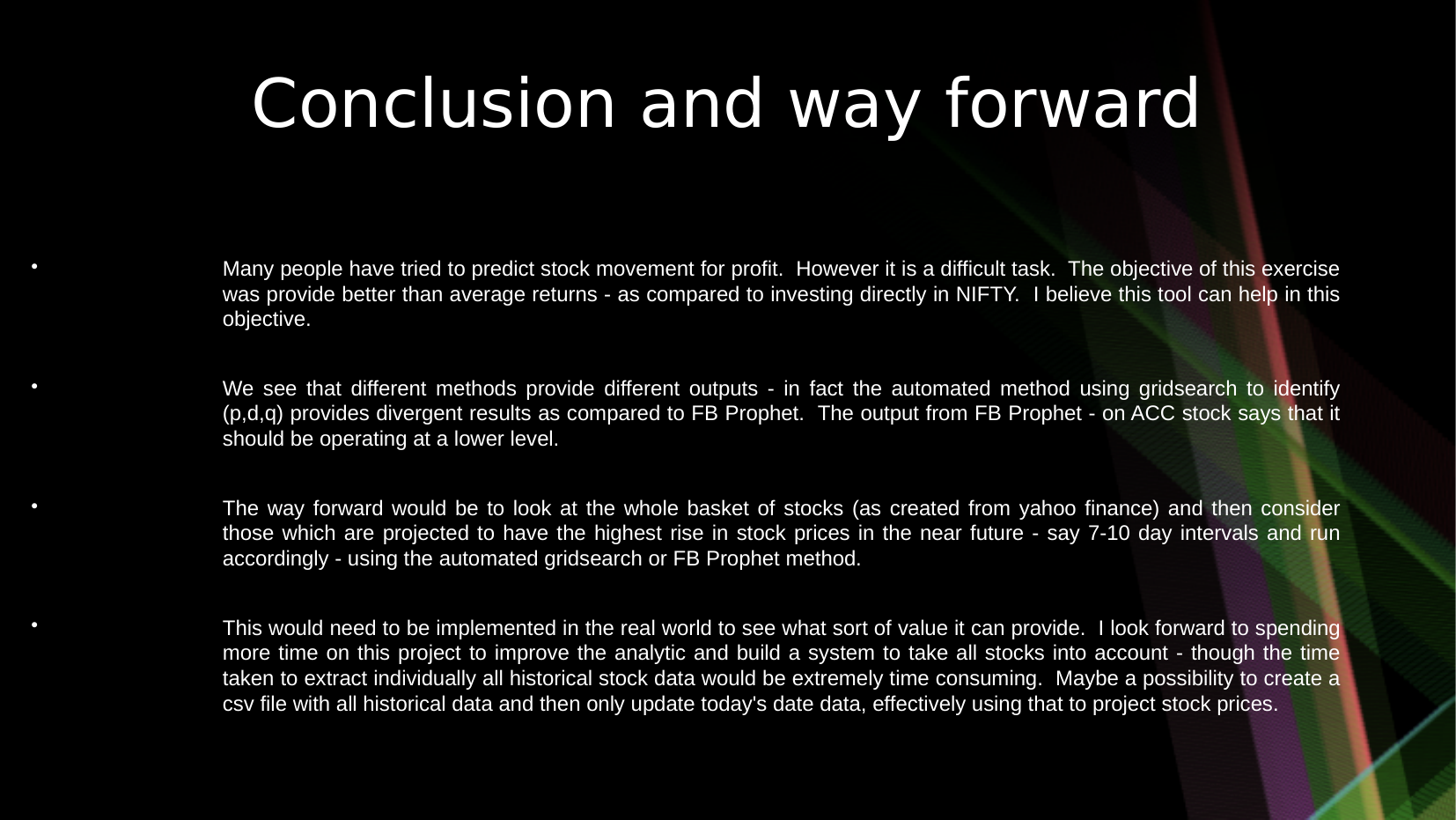

Conclusion and way forward
Many people have tried to predict stock movement for profit.  However it is a difficult task.  The objective of this exercise was provide better than average returns - as compared to investing directly in NIFTY.  I believe this tool can help in this objective.

We see that different methods provide different outputs - in fact the automated method using gridsearch to identify (p,d,q) provides divergent results as compared to FB Prophet.  The output from FB Prophet - on ACC stock says that it should be operating at a lower level.

The way forward would be to look at the whole basket of stocks (as created from yahoo finance) and then consider those which are projected to have the highest rise in stock prices in the near future - say 7-10 day intervals and run accordingly - using the automated gridsearch or FB Prophet method.

This would need to be implemented in the real world to see what sort of value it can provide.  I look forward to spending more time on this project to improve the analytic and build a system to take all stocks into account - though the time taken to extract individually all historical stock data would be extremely time consuming.  Maybe a possibility to create a csv file with all historical data and then only update today's date data, effectively using that to project stock prices.